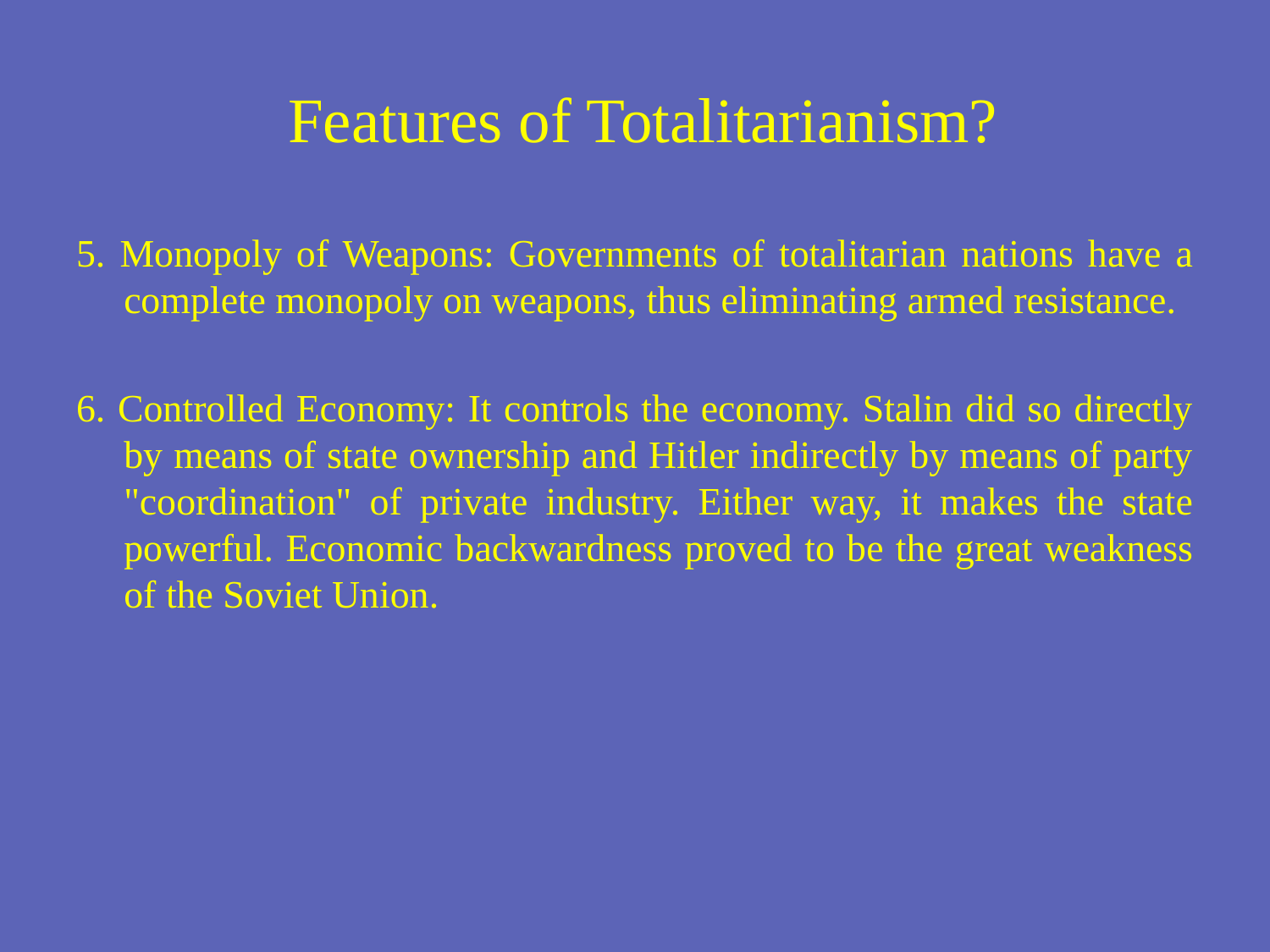

# Features of Totalitarianism?
5. Monopoly of Weapons: Governments of totalitarian nations have a complete monopoly on weapons, thus eliminating armed resistance.

6. Controlled Economy: It controls the economy. Stalin did so directly by means of state ownership and Hitler indirectly by means of party "coordination" of private industry. Either way, it makes the state powerful. Economic backwardness proved to be the great weakness of the Soviet Union.